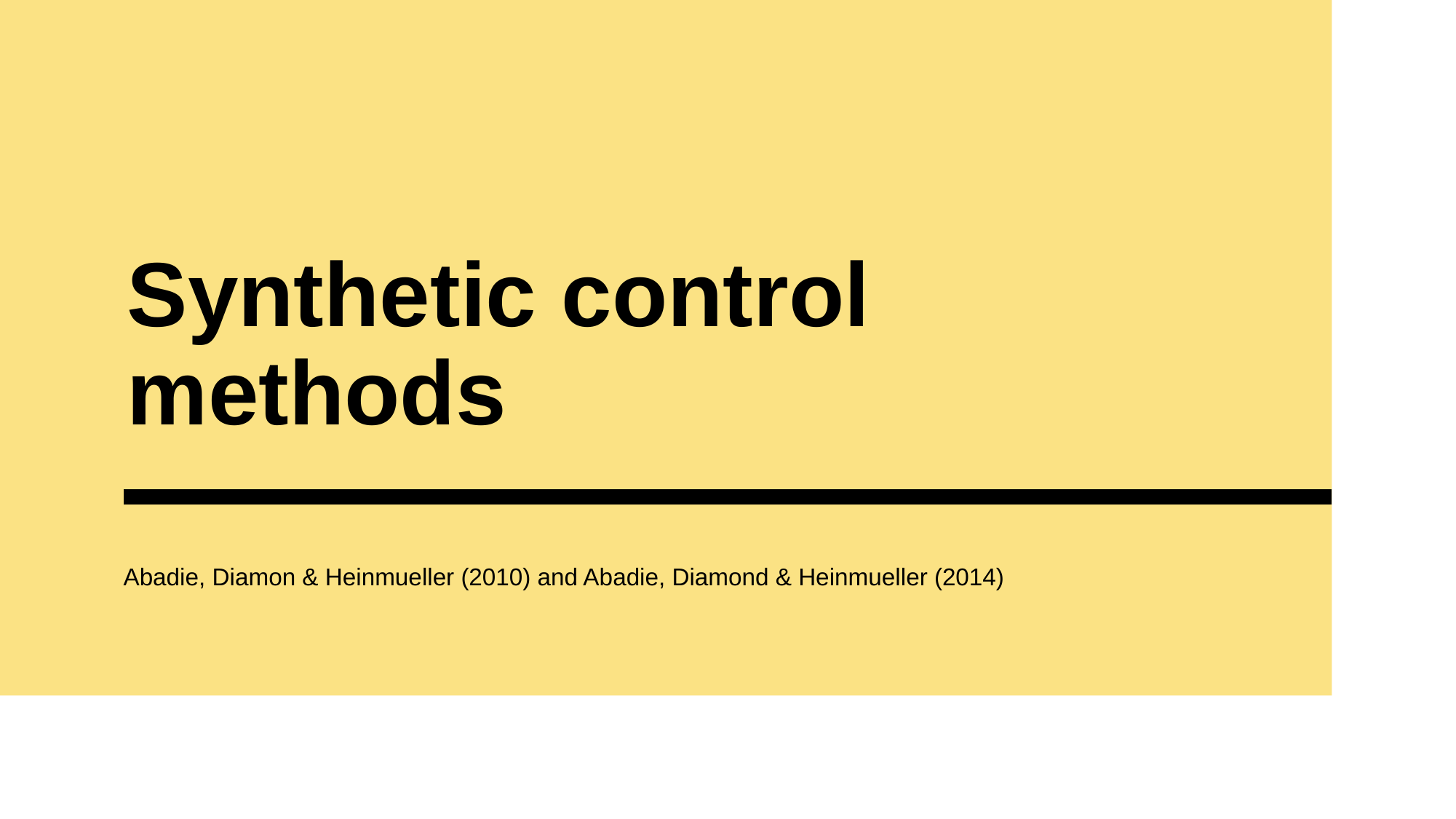

# Synthetic control methods
Abadie, Diamon & Heinmueller (2010) and Abadie, Diamond & Heinmueller (2014)